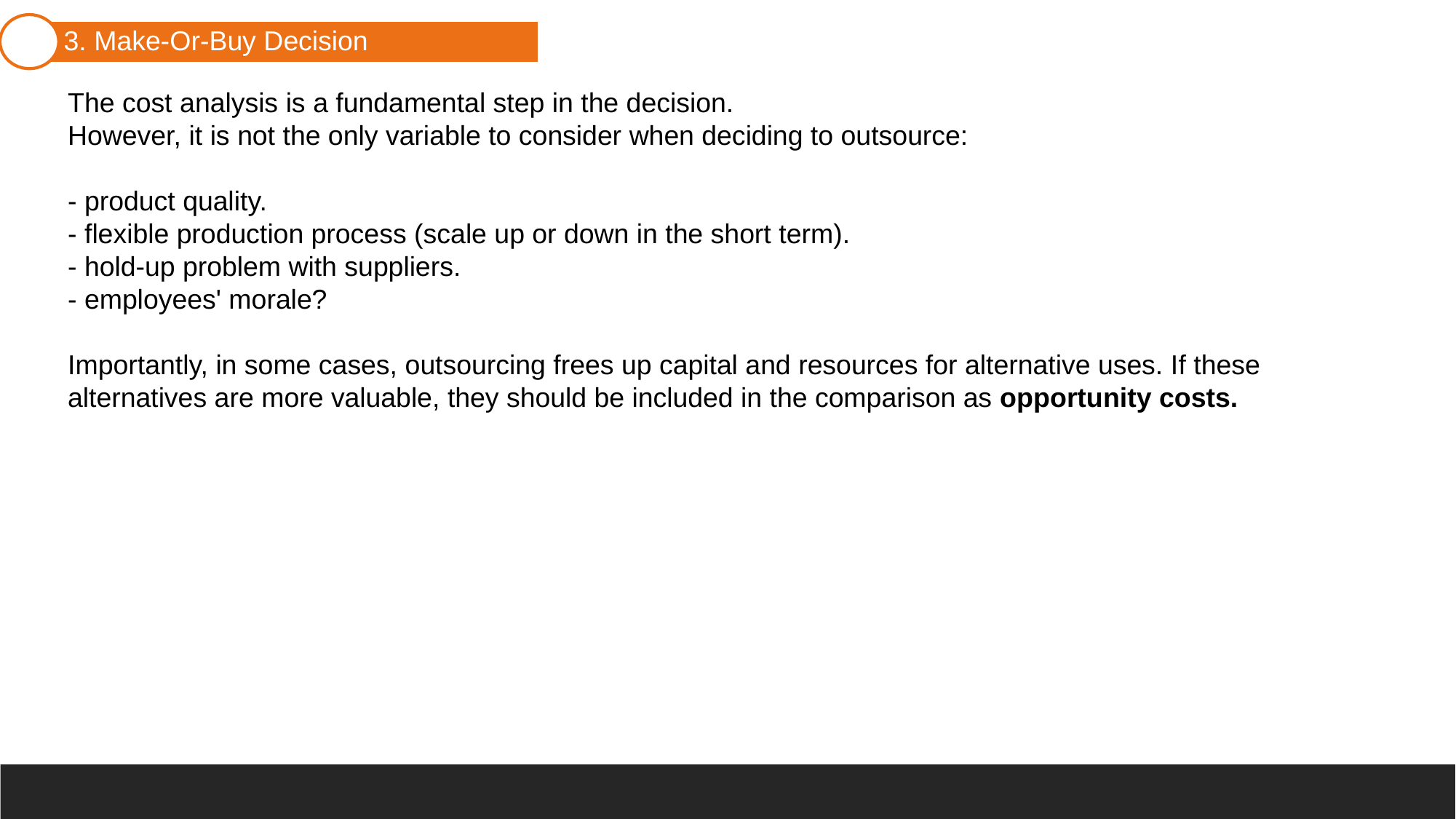

3. Make-Or-Buy Decision

1. Cost Terminology
The cost analysis is a fundamental step in the decision.
However, it is not the only variable to consider when deciding to outsource:

- product quality.
- flexible production process (scale up or down in the short term).
- hold-up problem with suppliers.
- employees' morale?

Importantly, in some cases, outsourcing frees up capital and resources for alternative uses. If these alternatives are more valuable, they should be included in the comparison as opportunity costs.

2. Pricing Decisions

4. Closing part of a company